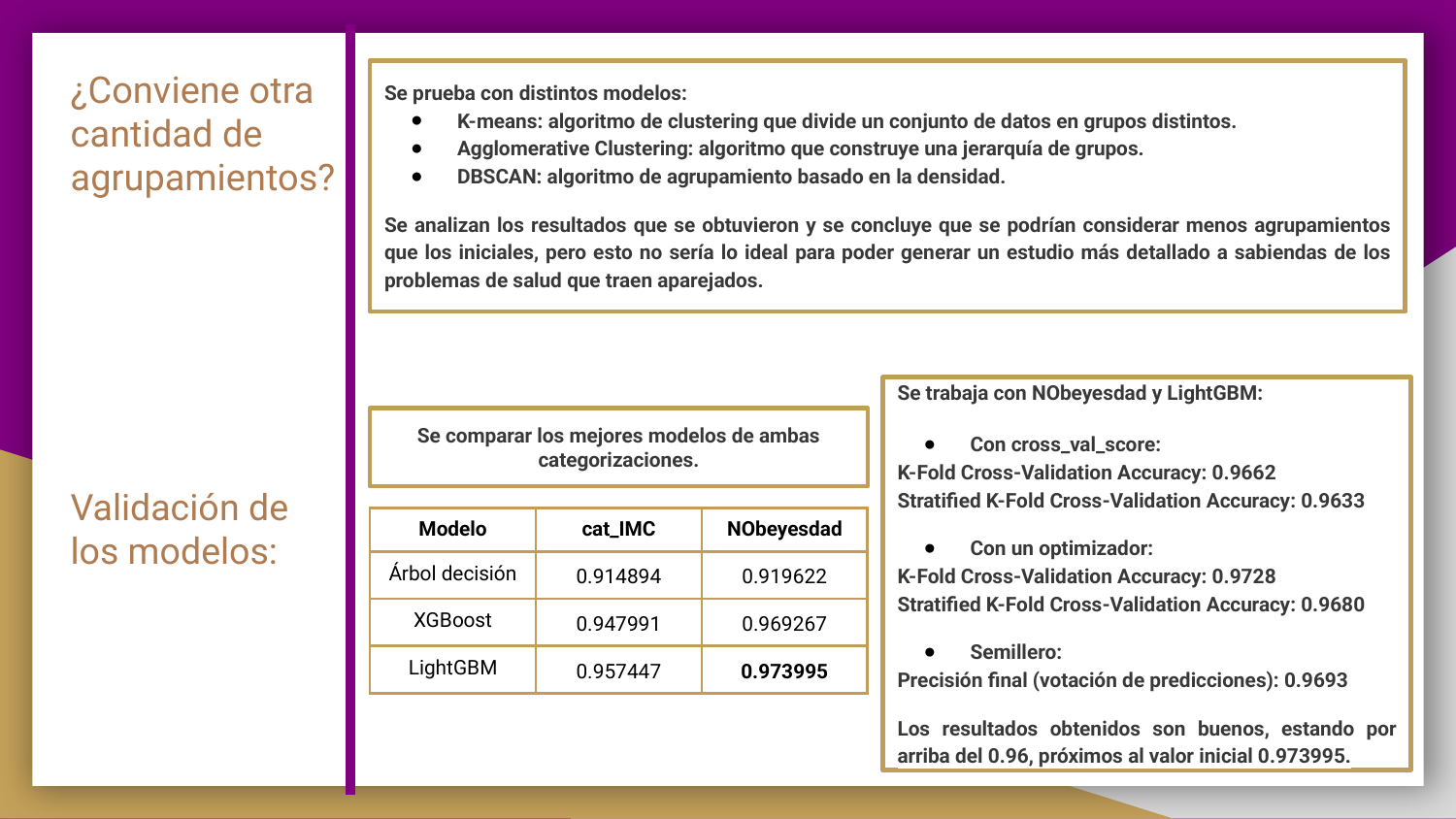

# ¿Conviene otra cantidad de agrupamientos?
Se prueba con distintos modelos:
K-means: algoritmo de clustering que divide un conjunto de datos en grupos distintos.
Agglomerative Clustering: algoritmo que construye una jerarquía de grupos.
DBSCAN: algoritmo de agrupamiento basado en la densidad.
Se analizan los resultados que se obtuvieron y se concluye que se podrían considerar menos agrupamientos que los iniciales, pero esto no sería lo ideal para poder generar un estudio más detallado a sabiendas de los problemas de salud que traen aparejados.
Se trabaja con NObeyesdad y LightGBM:

Con cross_val_score:
K-Fold Cross-Validation Accuracy: 0.9662
Stratified K-Fold Cross-Validation Accuracy: 0.9633
Con un optimizador:
K-Fold Cross-Validation Accuracy: 0.9728
Stratified K-Fold Cross-Validation Accuracy: 0.9680
Semillero:
Precisión final (votación de predicciones): 0.9693
Los resultados obtenidos son buenos, estando por arriba del 0.96, próximos al valor inicial 0.973995.
Se comparar los mejores modelos de ambas categorizaciones.
Validación de los modelos:
| Modelo | cat\_IMC | NObeyesdad |
| --- | --- | --- |
| Árbol decisión | 0.914894 | 0.919622 |
| XGBoost | 0.947991 | 0.969267 |
| LightGBM | 0.957447 | 0.973995 |